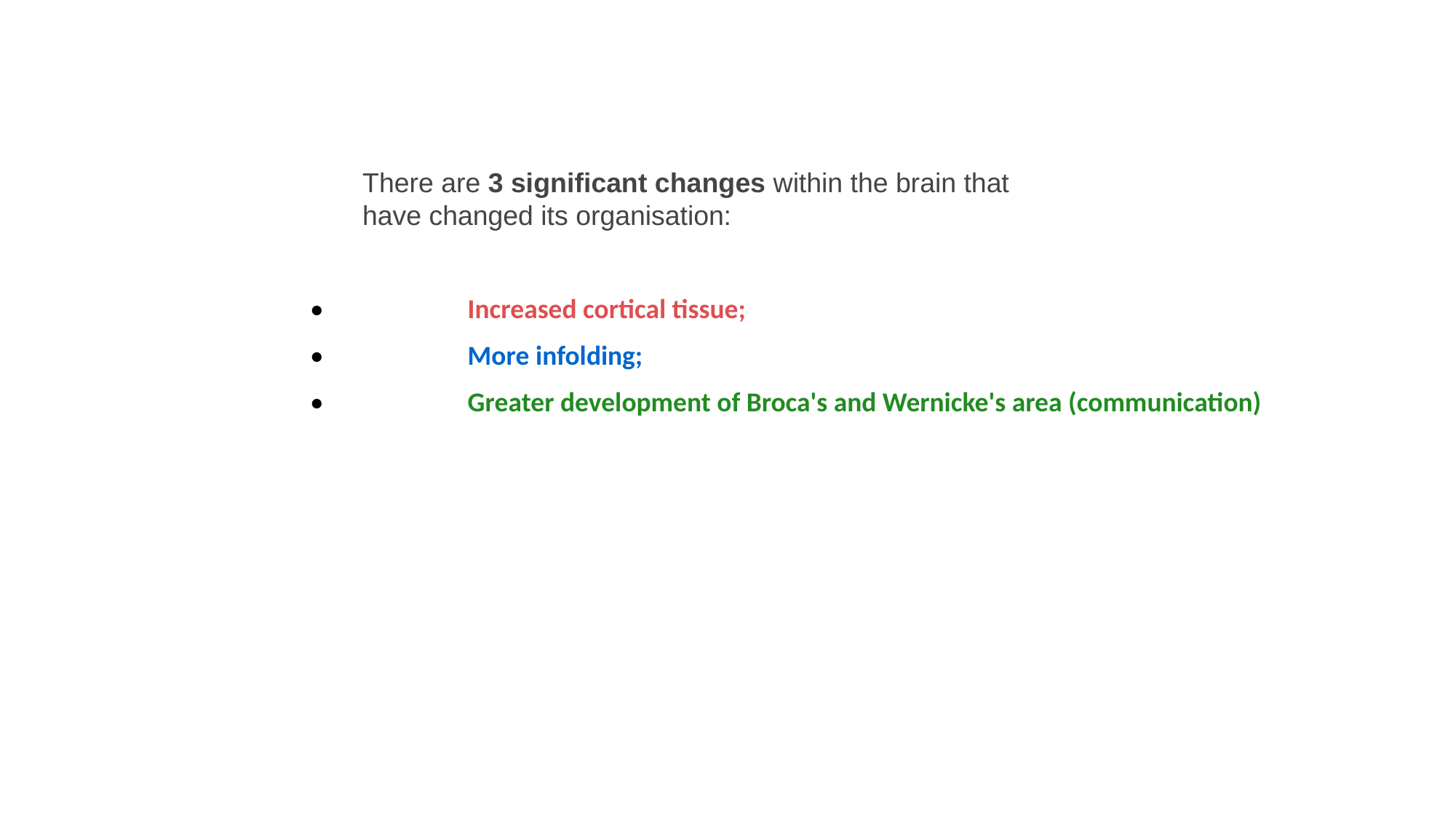

There are 3 significant changes within the brain that have changed its organisation:
| • | Increased cortical tissue; |
| --- | --- |
| • | More infolding; |
| • | Greater development of Broca's and Wernicke's area (communication) |